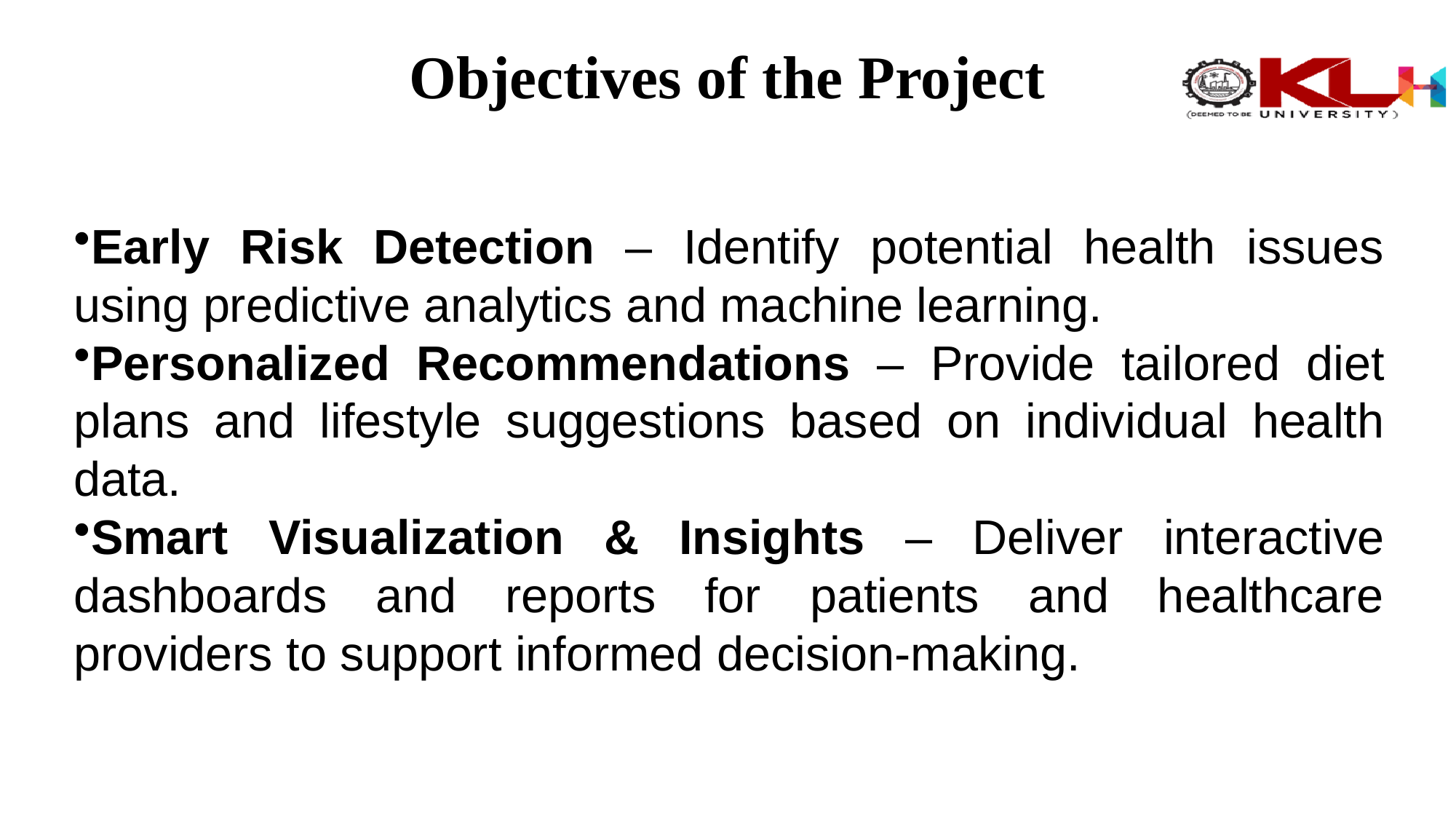

# Objectives of the Project
Early Risk Detection – Identify potential health issues using predictive analytics and machine learning.
Personalized Recommendations – Provide tailored diet plans and lifestyle suggestions based on individual health data.
Smart Visualization & Insights – Deliver interactive dashboards and reports for patients and healthcare providers to support informed decision-making.